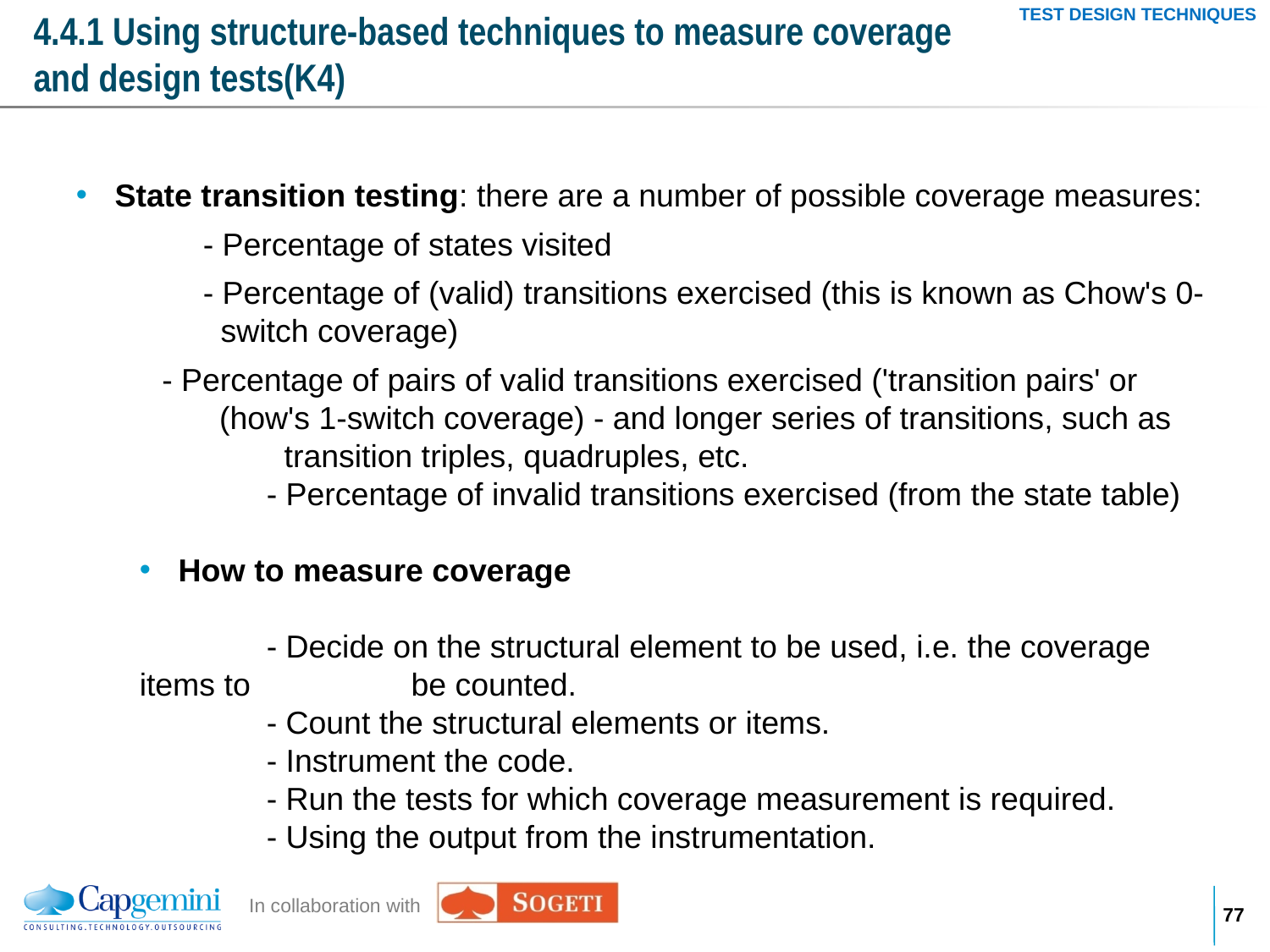

TEST DESIGN TECHNIQUES
# 4.4.1 Using structure-based techniques to measure coverage and design tests(K4)
 State transition testing: there are a number of possible coverage measures:
	- Percentage of states visited
	- Percentage of (valid) transitions exercised (this is known as Chow's 0- 	    	  switch coverage)
  - Percentage of pairs of valid transitions exercised ('transition pairs' or
         (how's 1-switch coverage) - and longer series of transitions, such as                     	  transition triples, quadruples, etc.
  	- Percentage of invalid transitions exercised (from the state table)

 How to measure coverage

	- Decide on the structural element to be used, i.e. the coverage items to 	   	  be counted.
	- Count the structural elements or items.
	- Instrument the code.
	- Run the tests for which coverage measurement is required.
 	- Using the output from the instrumentation.

77